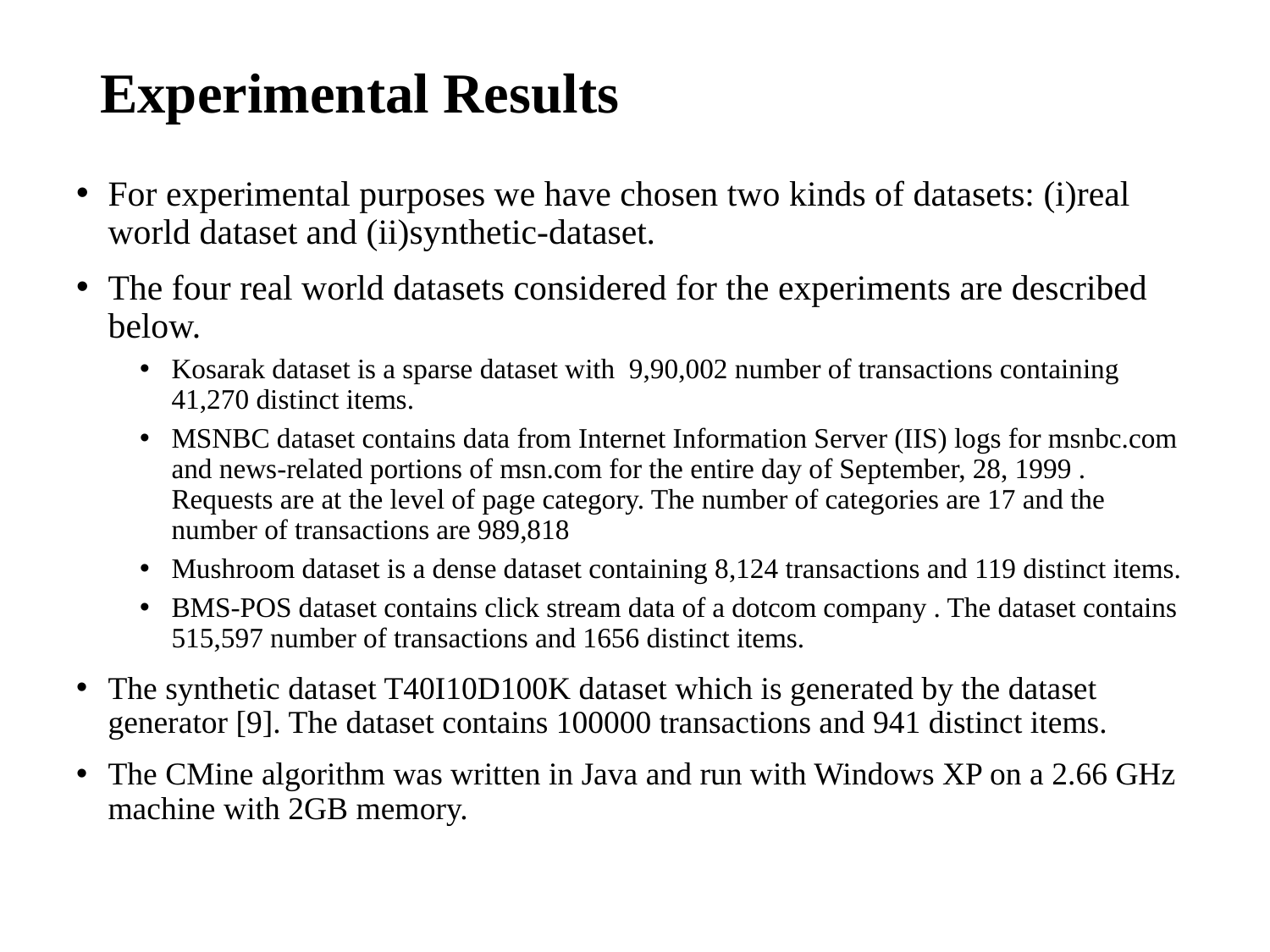

# Experimental Results
For experimental purposes we have chosen two kinds of datasets: (i)real world dataset and (ii)synthetic-dataset.
The four real world datasets considered for the experiments are described below.
Kosarak dataset is a sparse dataset with  9,90,002 number of transactions containing 41,270 distinct items.
MSNBC dataset contains data from Internet Information Server (IIS) logs for msnbc.com and news-related portions of msn.com for the entire day of September, 28, 1999 . Requests are at the level of page category. The number of categories are 17 and the number of transactions are 989,818
Mushroom dataset is a dense dataset containing 8,124 transactions and 119 distinct items.
BMS-POS dataset contains click stream data of a dotcom company . The dataset contains 515,597 number of transactions and 1656 distinct items.
The synthetic dataset T40I10D100K dataset which is generated by the dataset generator [9]. The dataset contains 100000 transactions and 941 distinct items.
The CMine algorithm was written in Java and run with Windows XP on a 2.66 GHz machine with 2GB memory.